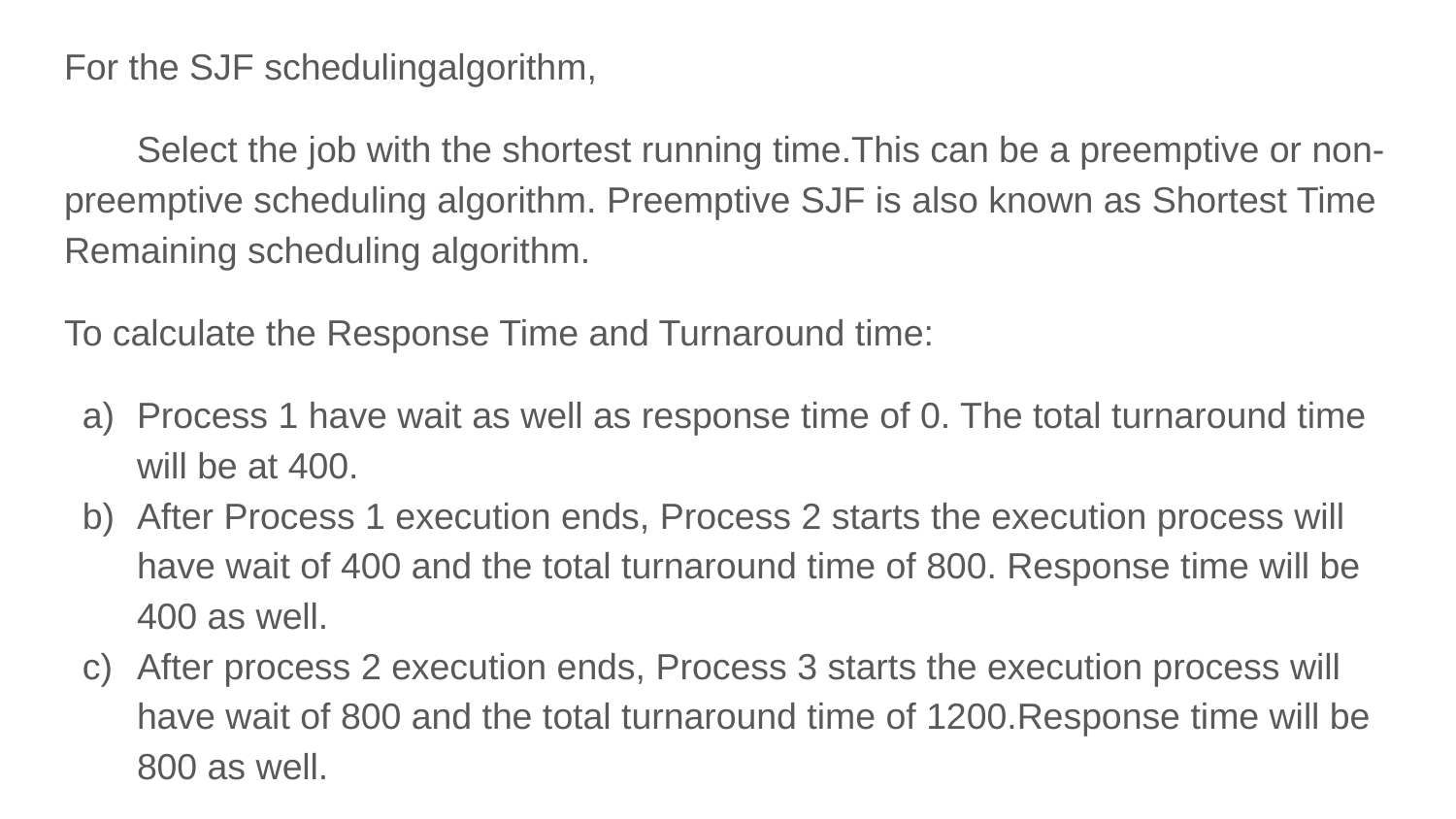

For the SJF schedulingalgorithm,
Select the job with the shortest running time.This can be a preemptive or non-preemptive scheduling algorithm. Preemptive SJF is also known as Shortest Time Remaining scheduling algorithm.
To calculate the Response Time and Turnaround time:
Process 1 have wait as well as response time of 0. The total turnaround time will be at 400.
After Process 1 execution ends, Process 2 starts the execution process will have wait of 400 and the total turnaround time of 800. Response time will be 400 as well.
After process 2 execution ends, Process 3 starts the execution process will have wait of 800 and the total turnaround time of 1200.Response time will be 800 as well.